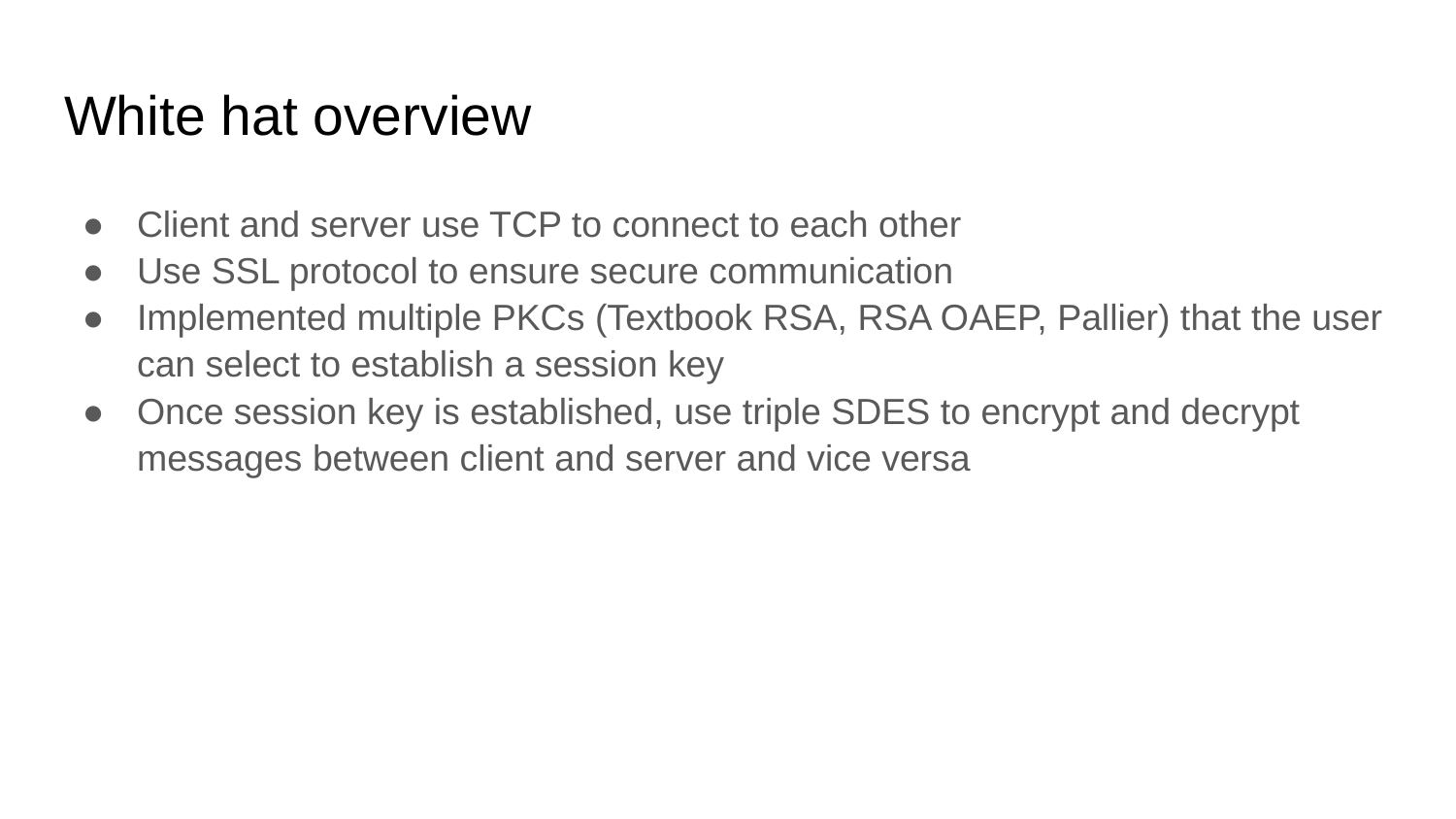

# White hat overview
Client and server use TCP to connect to each other
Use SSL protocol to ensure secure communication
Implemented multiple PKCs (Textbook RSA, RSA OAEP, Pallier) that the user can select to establish a session key
Once session key is established, use triple SDES to encrypt and decrypt messages between client and server and vice versa